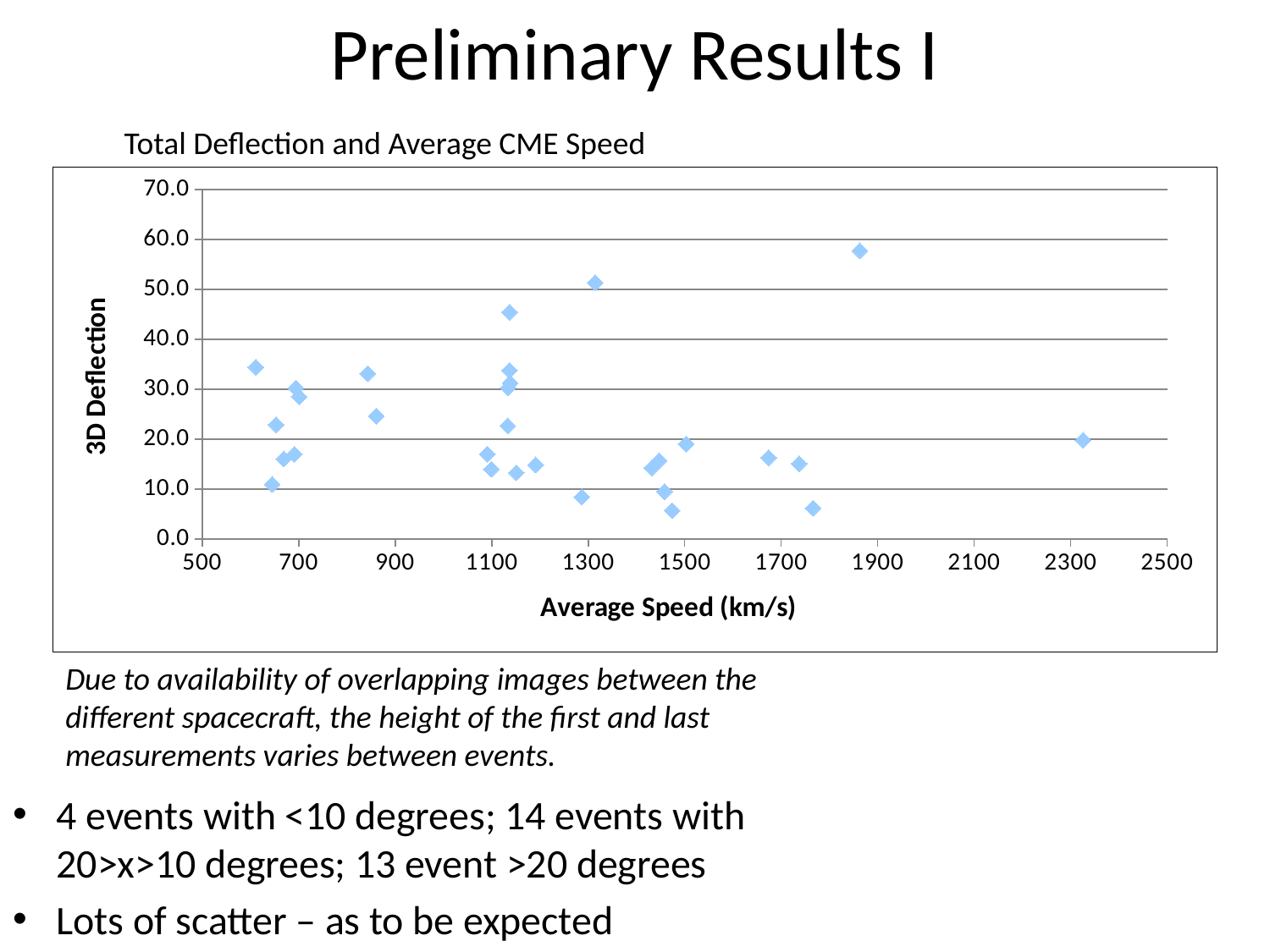

# Preliminary Results I
Total Deflection and Average CME Speed

### Chart

| Category |  |
|---|---|
Due to availability of overlapping images between the different spacecraft, the height of the first and last measurements varies between events.
4 events with <10 degrees; 14 events with 20>x>10 degrees; 13 event >20 degrees
Lots of scatter – as to be expected